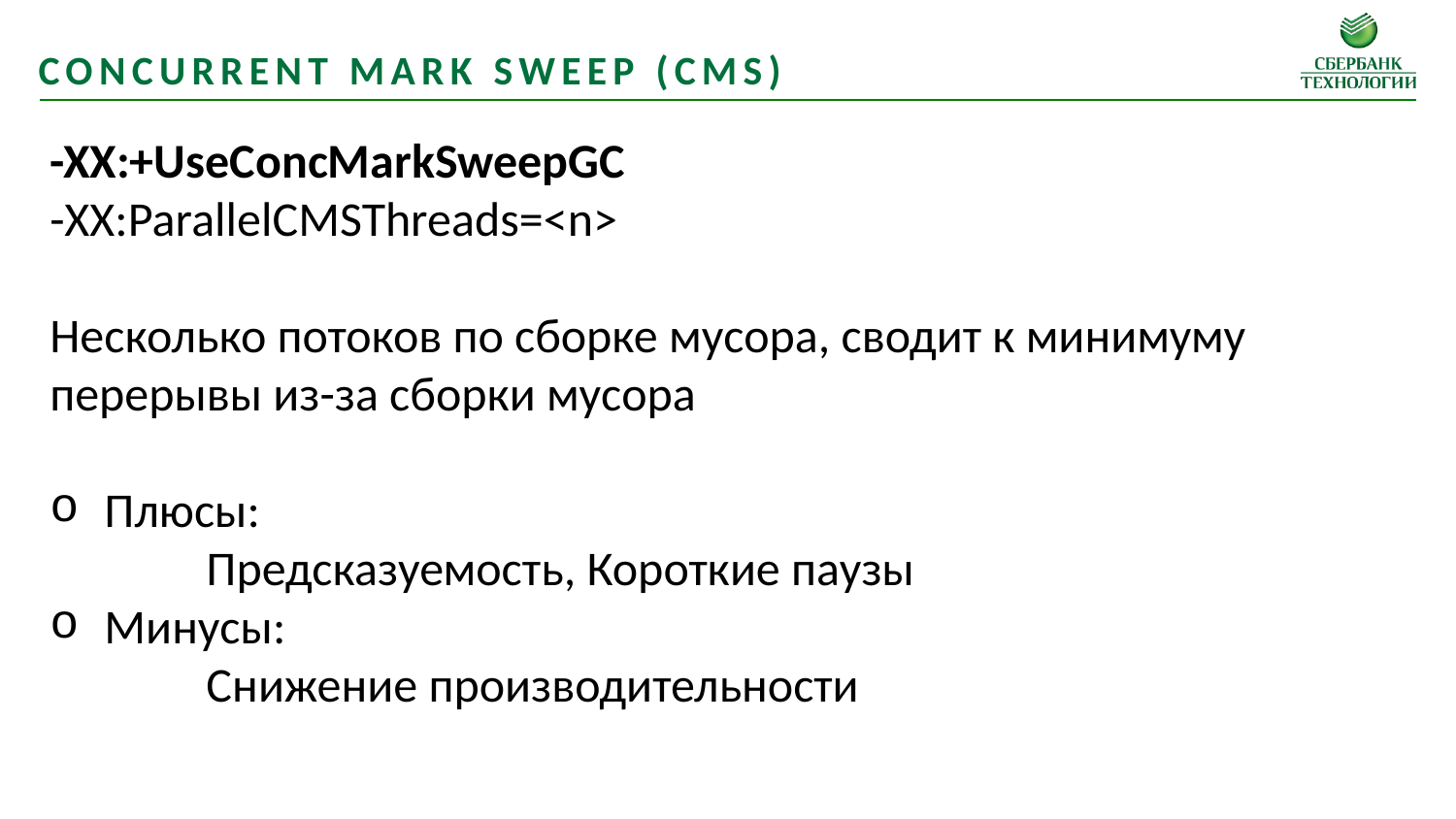

Concurrent Mark Sweep (CMS)
-XX:+UseConcMarkSweepGC
-XX:ParallelCMSThreads=<n>

Несколько потоков по сборке мусора, сводит к минимуму перерывы из-за сборки мусора

Плюсы:
	 Предсказуемость, Короткие паузы
Минусы:
	 Снижение производительности